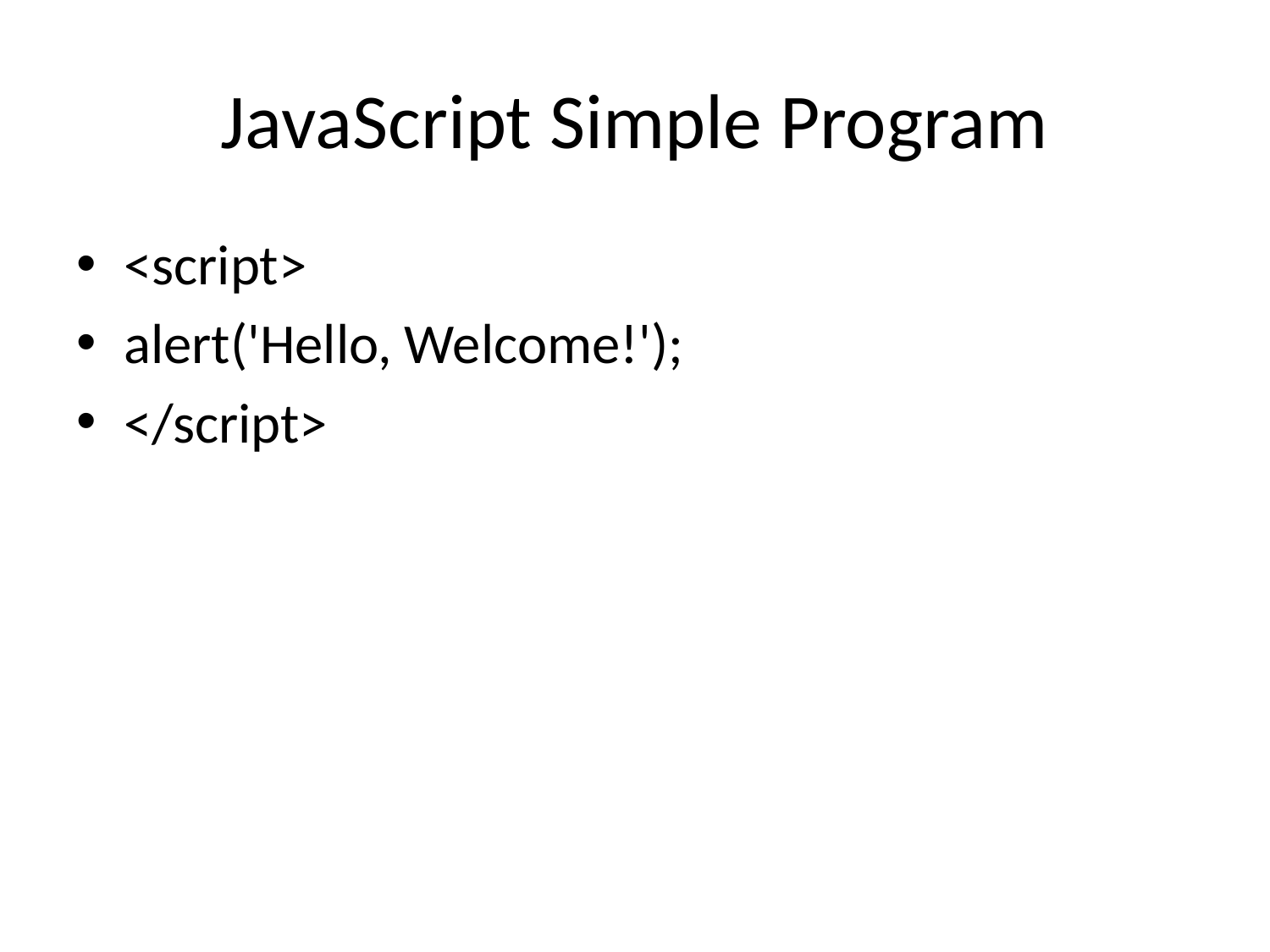

# JavaScript Simple Program
<script>
alert('Hello, Welcome!');
</script>